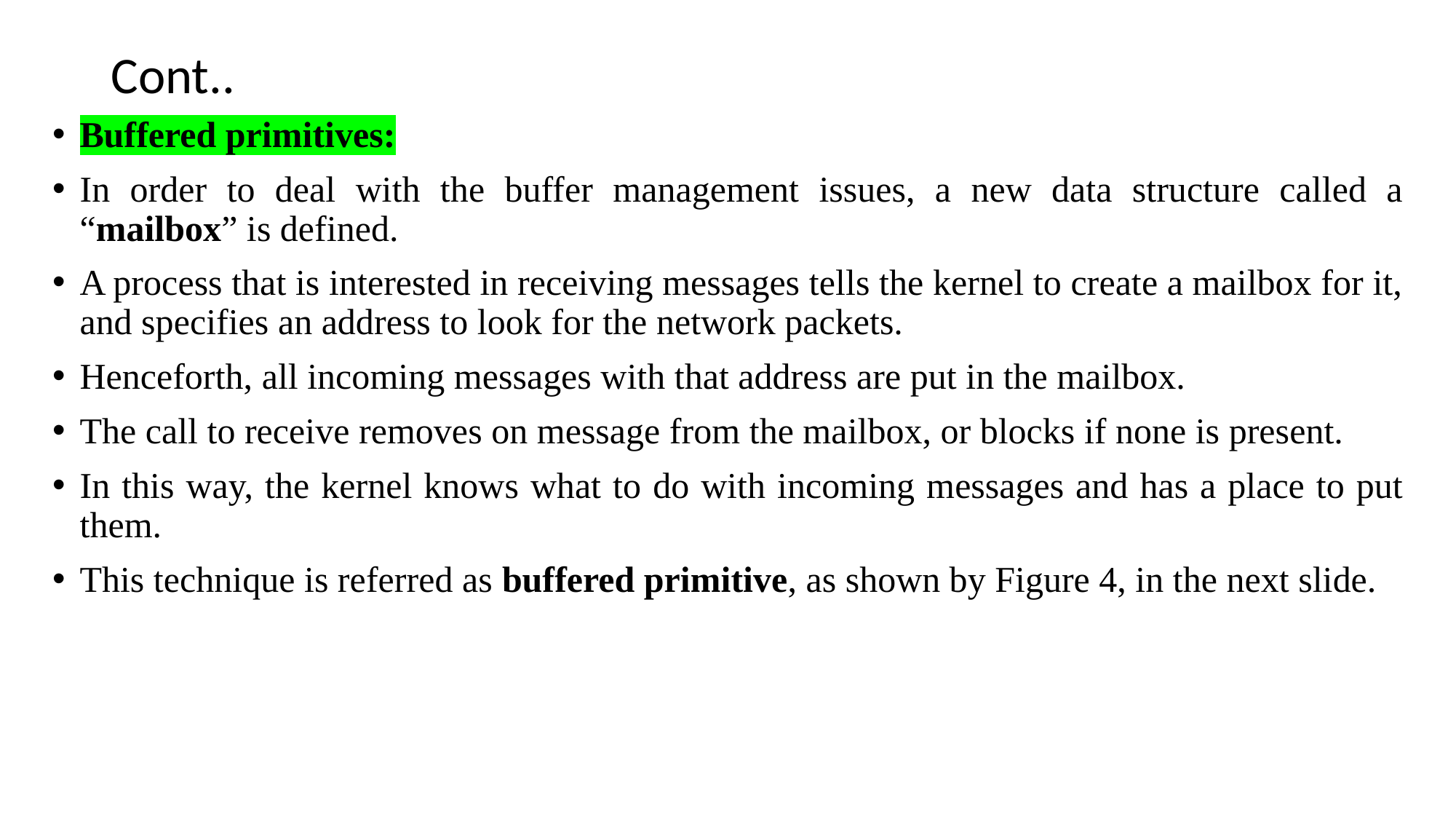

# Cont..
Buffered primitives:
In order to deal with the buffer management issues, a new data structure called a “mailbox” is defined.
A process that is interested in receiving messages tells the kernel to create a mailbox for it, and specifies an address to look for the network packets.
Henceforth, all incoming messages with that address are put in the mailbox.
The call to receive removes on message from the mailbox, or blocks if none is present.
In this way, the kernel knows what to do with incoming messages and has a place to put them.
This technique is referred as buffered primitive, as shown by Figure 4, in the next slide.